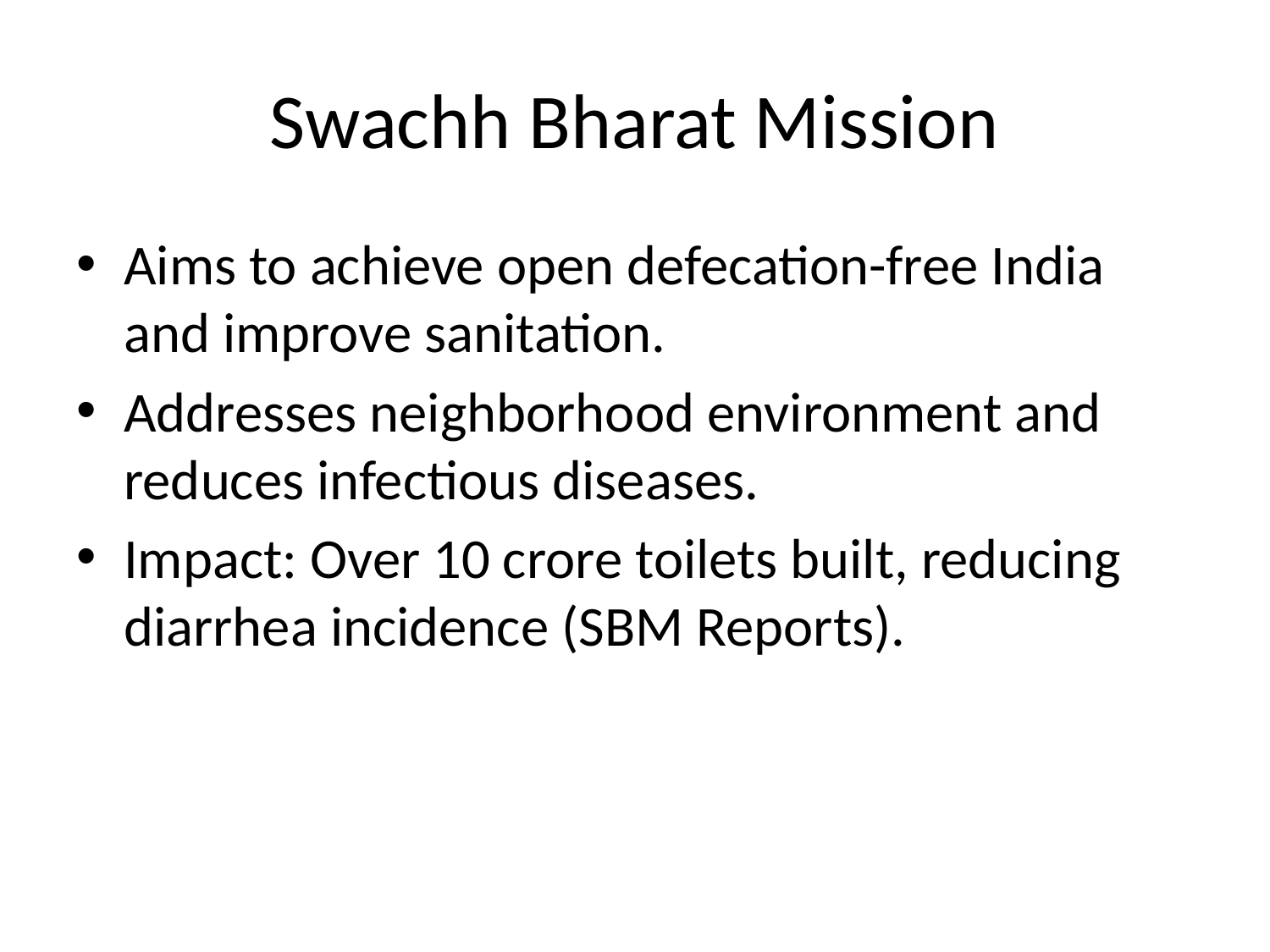

# Swachh Bharat Mission
Aims to achieve open defecation-free India and improve sanitation.
Addresses neighborhood environment and reduces infectious diseases.
Impact: Over 10 crore toilets built, reducing diarrhea incidence (SBM Reports).